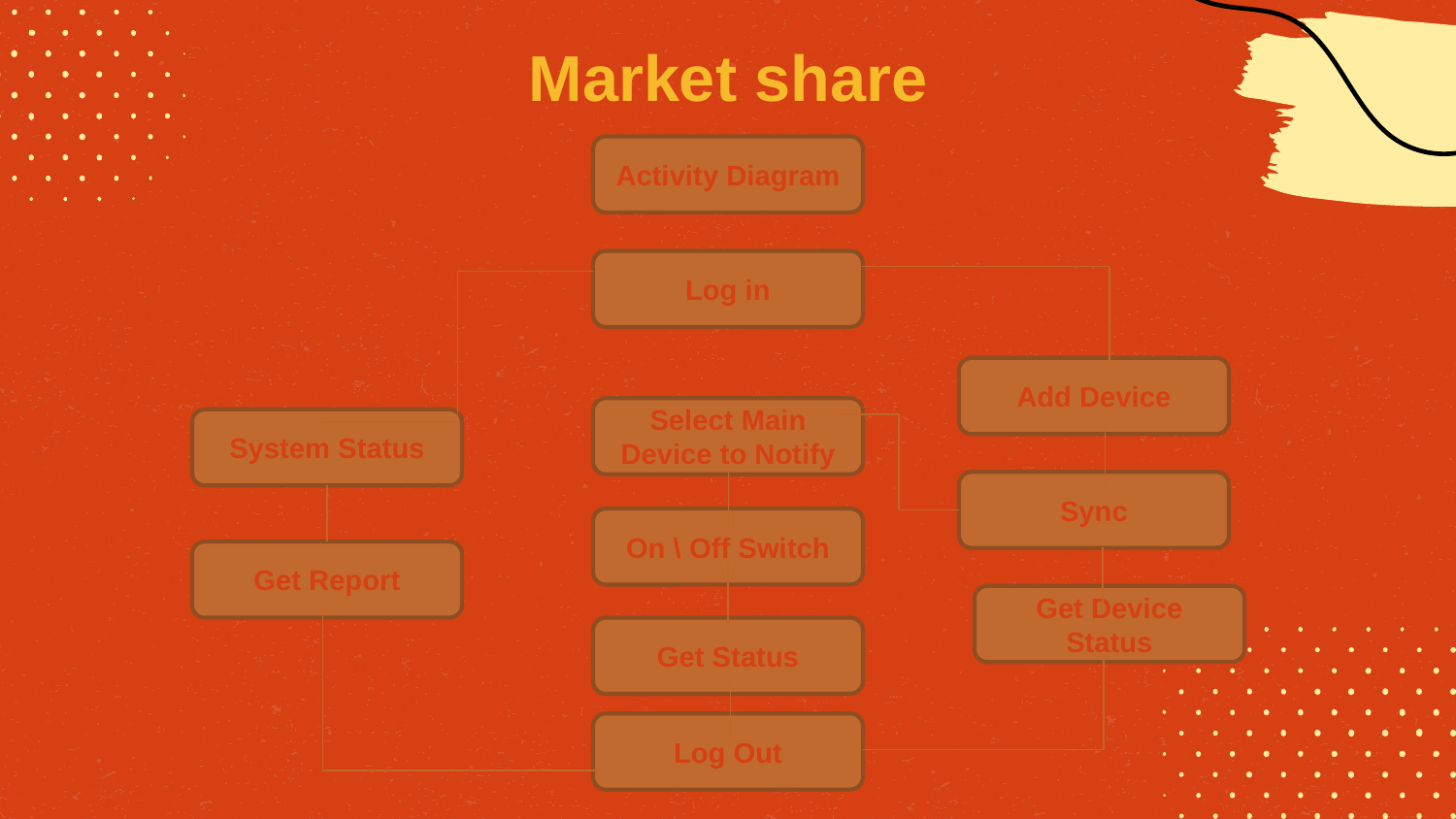

# Market share
Activity Diagram
Log in
Add Device
Select Main Device to Notify
System Status
Sync
On \ Off Switch
Get Report
Get Device Status
Get Status
Log Out